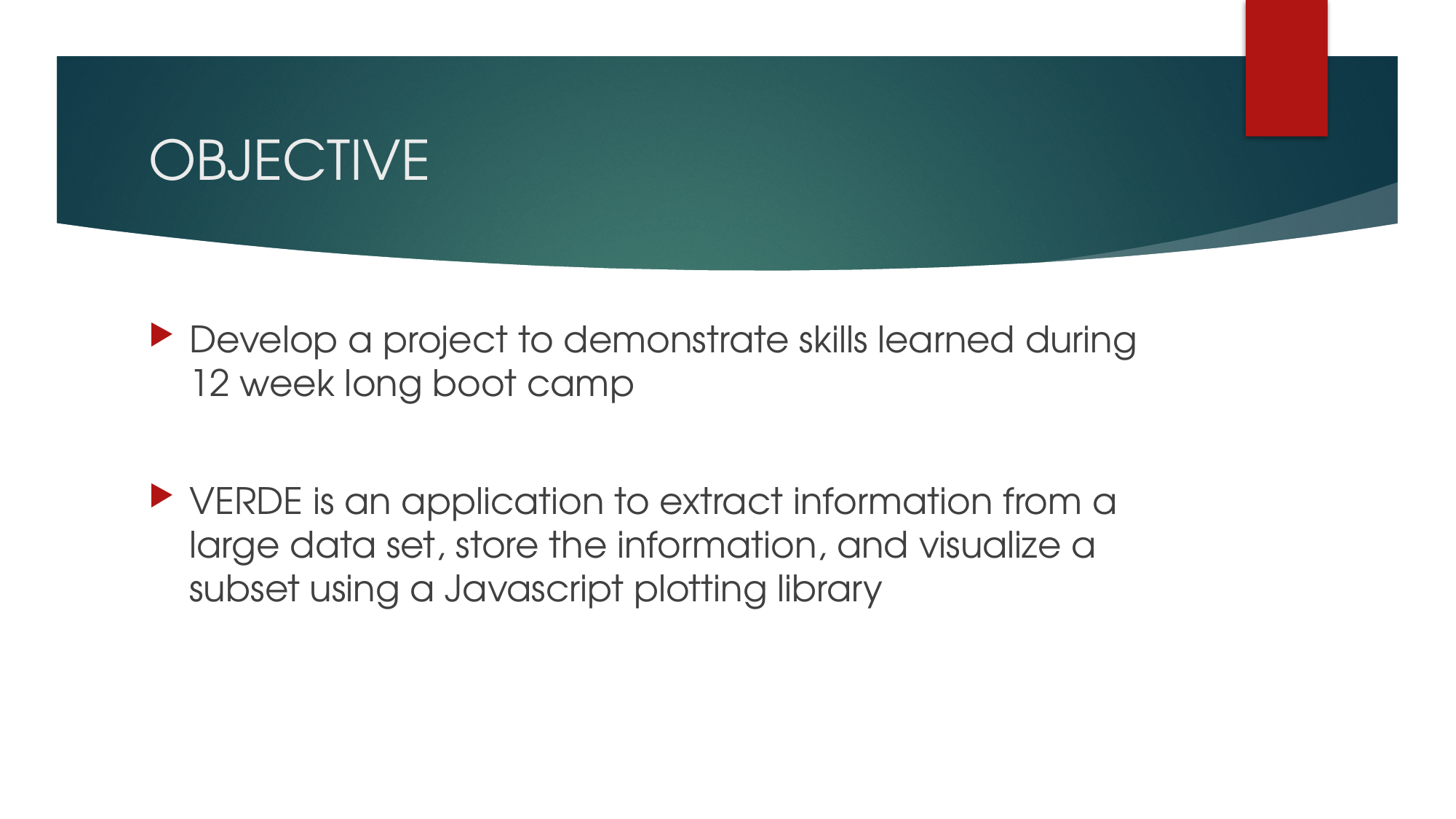

# OBJECTIVE
Develop a project to demonstrate skills learned during 12 week long boot camp

VERDE is an application to extract information from a large data set, store the information, and visualize a subset using a Javascript plotting library